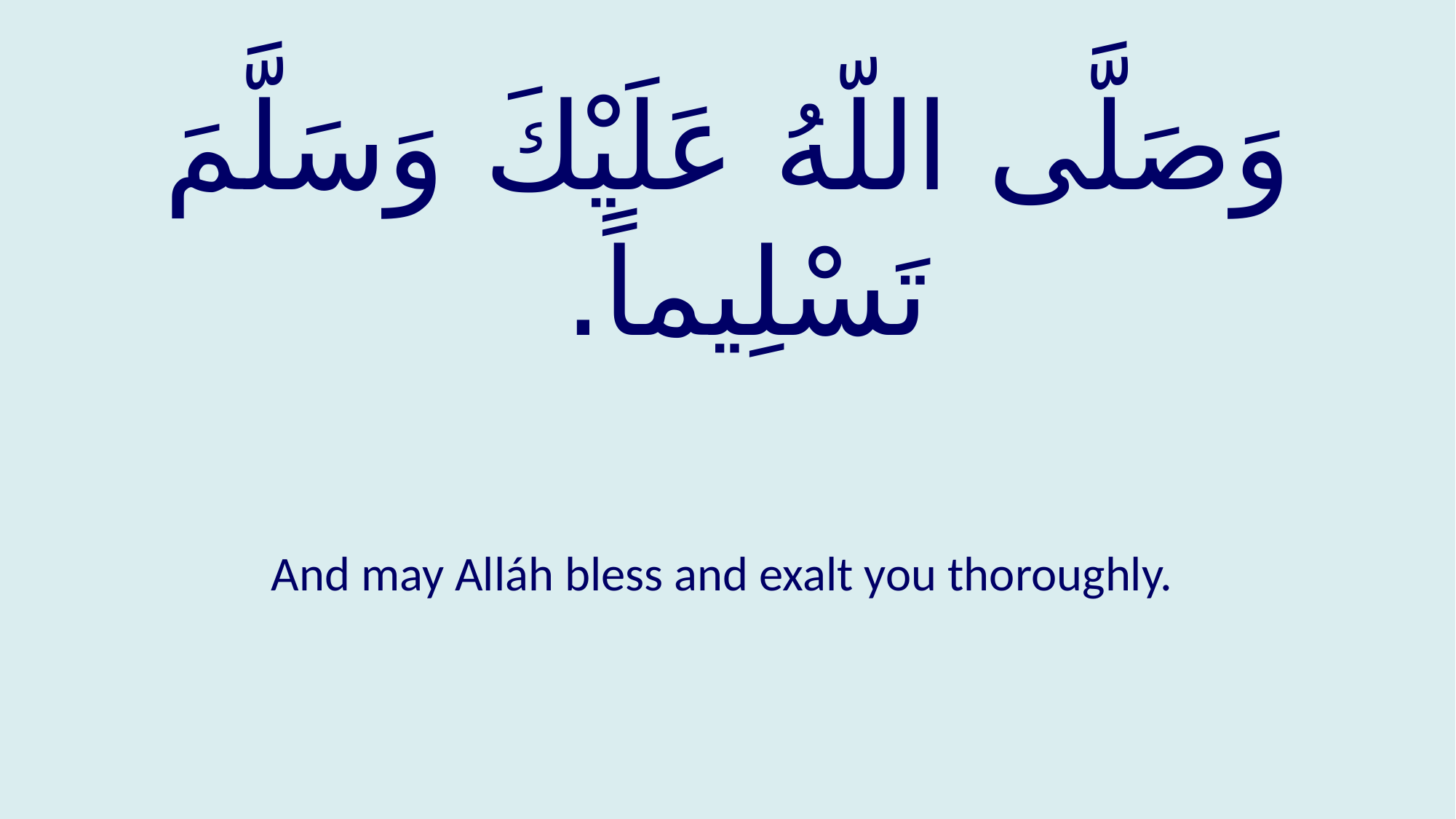

# وَصَلَّى اللّهُ عَلَيْكَ وَسَلَّمَ تَسْلِيماً.
And may Alláh bless and exalt you thoroughly.